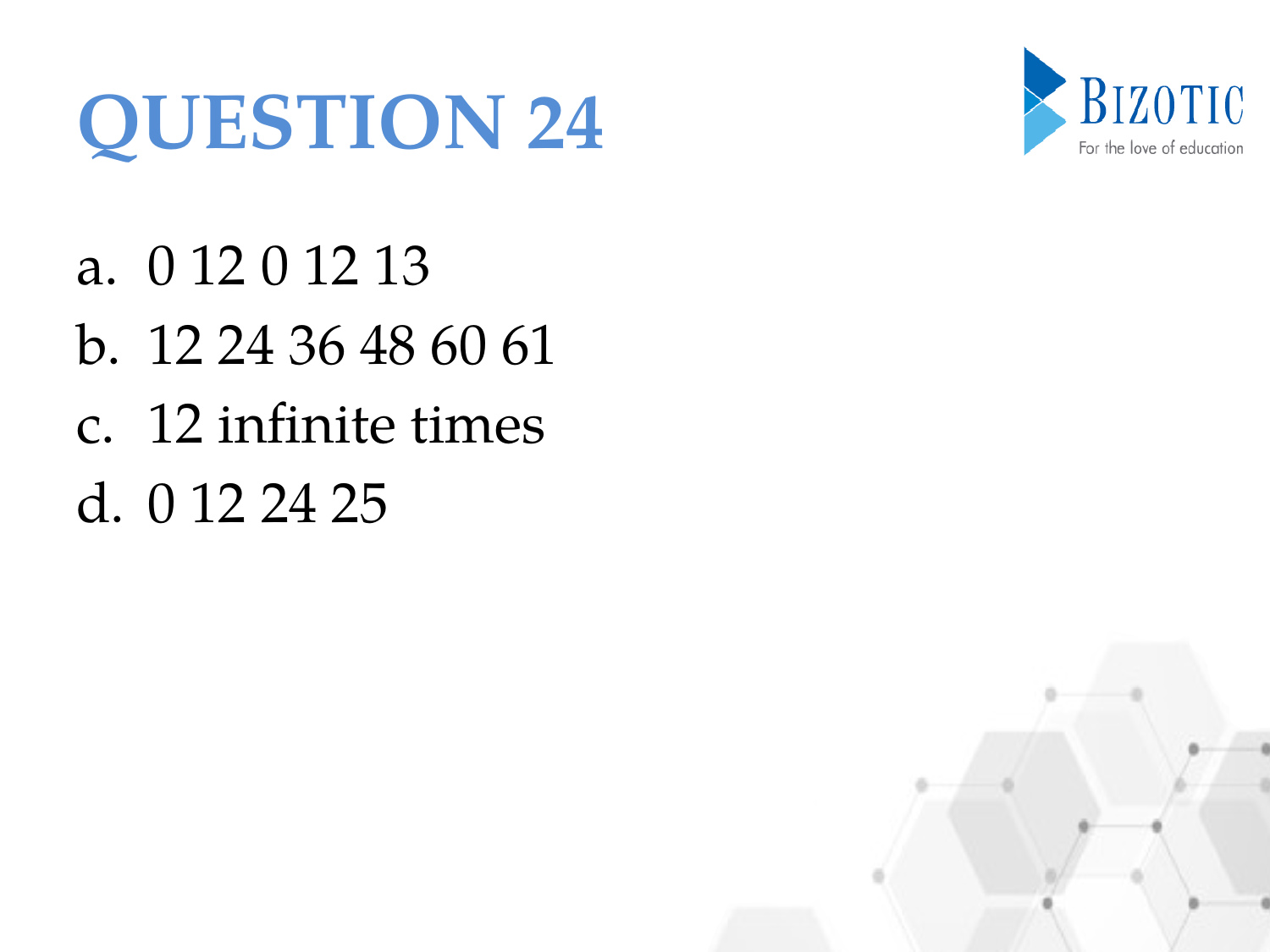

# QUESTION 24
0 12 0 12 13
12 24 36 48 60 61
12 infinite times
0 12 24 25